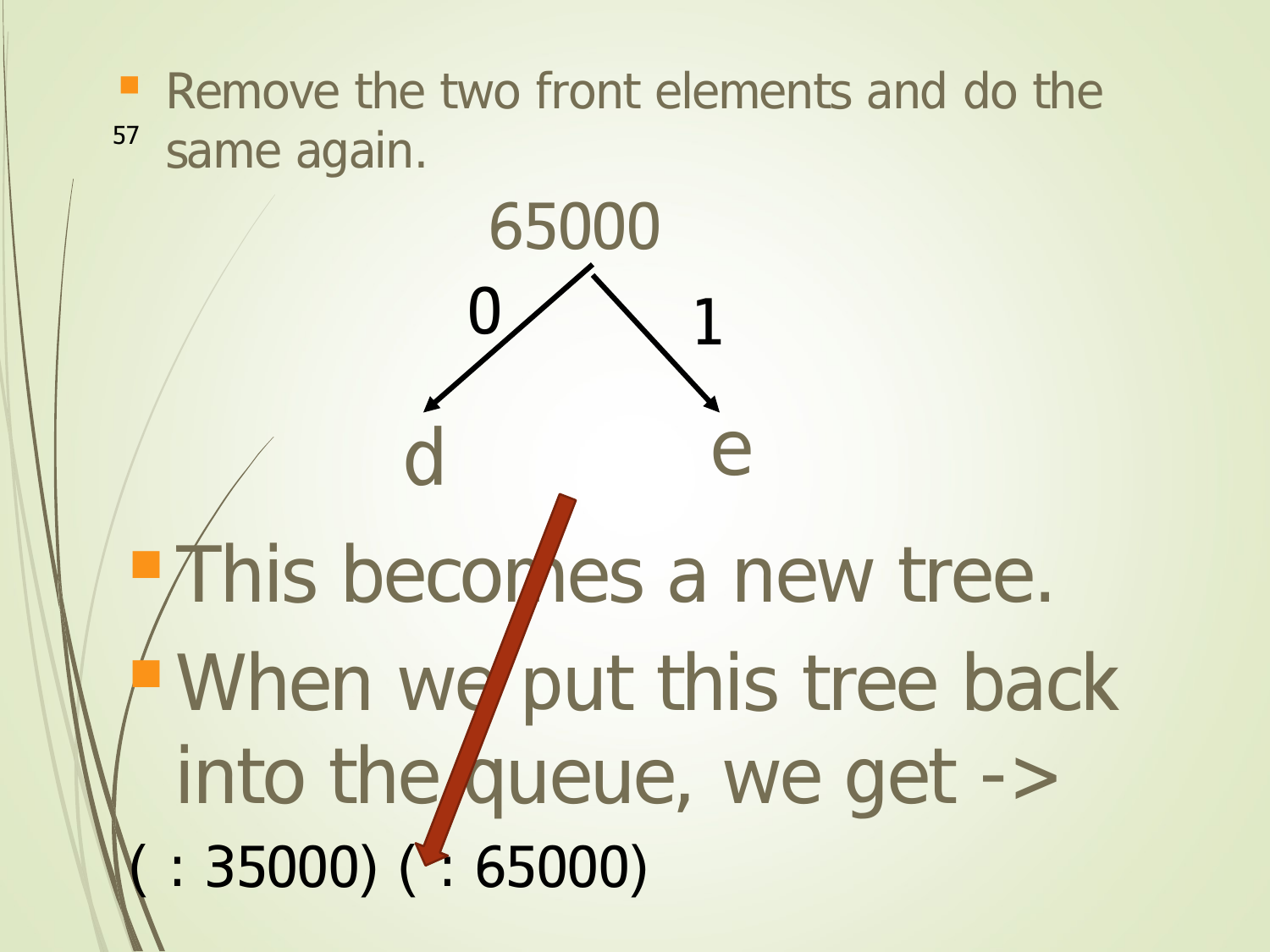

Remove the two front elements and do the same again.

57
65000

0

1
e
d

This becomes a new tree.
When we put this tree back into the queue, we get ->
( : 35000) ( : 65000)